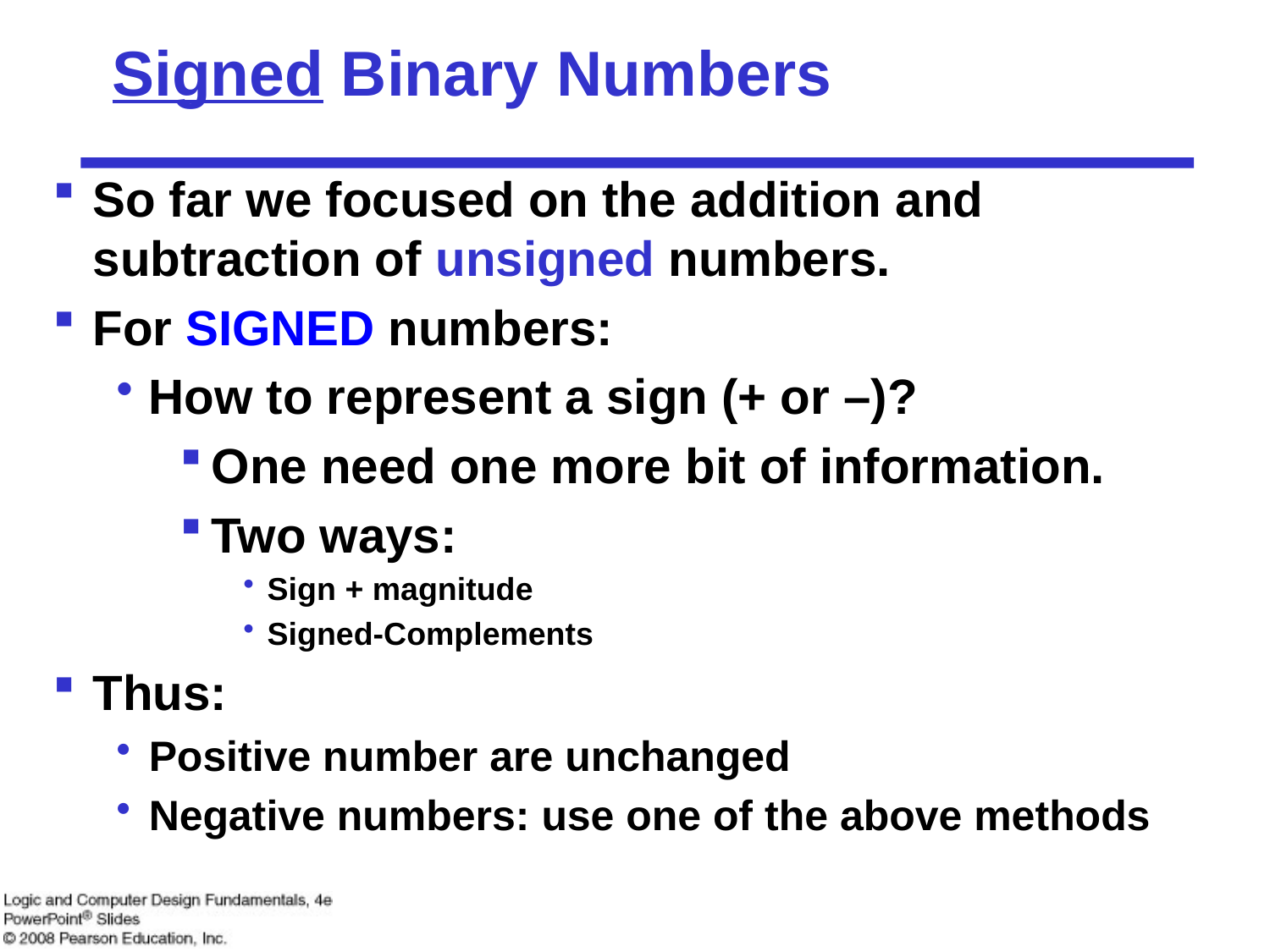

# Signed Binary Numbers
So far we focused on the addition and subtraction of unsigned numbers.
For SIGNED numbers:
How to represent a sign (+ or –)?
One need one more bit of information.
Two ways:
Sign + magnitude
Signed-Complements
Thus:
Positive number are unchanged
Negative numbers: use one of the above methods